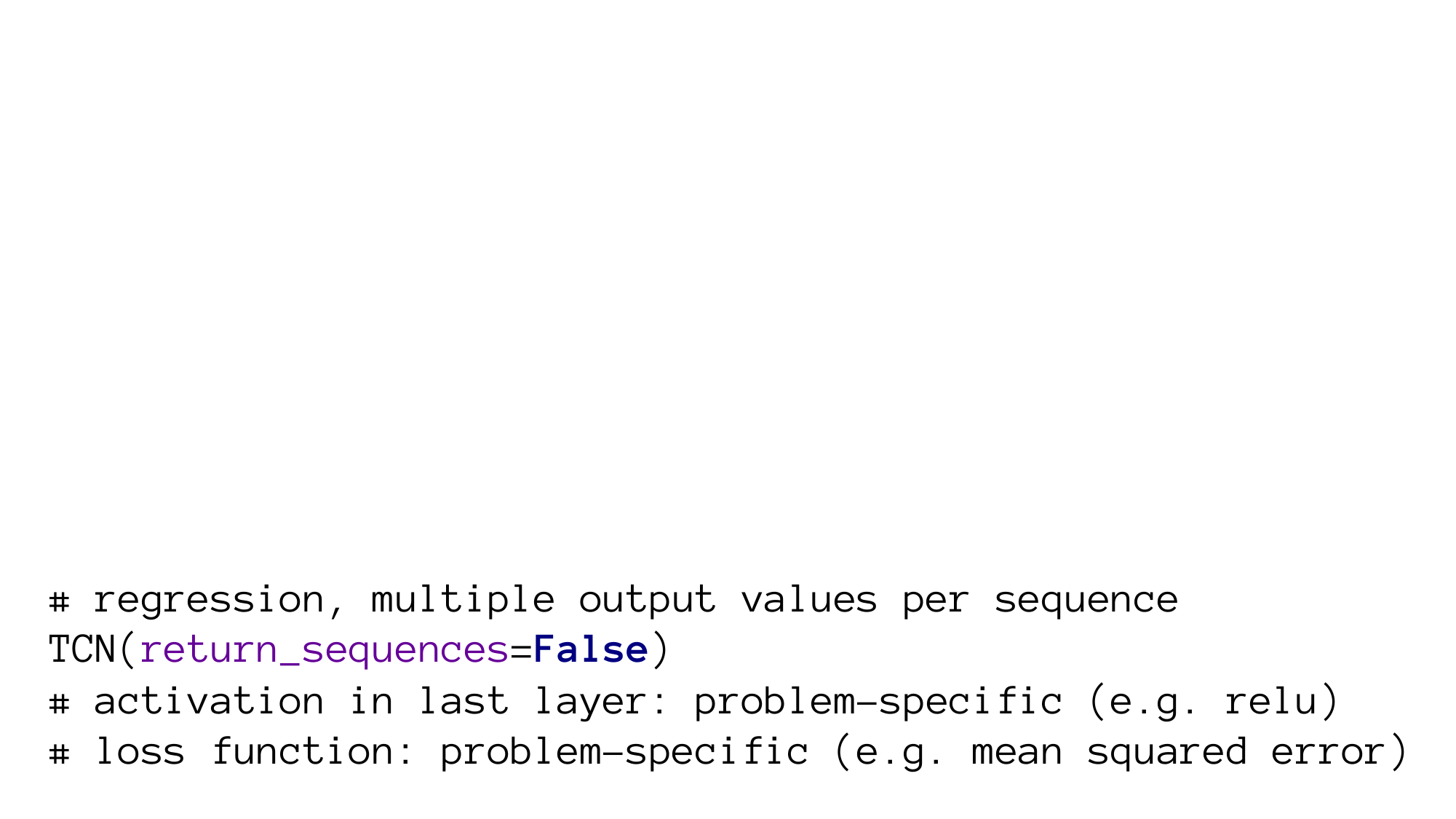

# regression, multiple output values per sequence
TCN(return_sequences=False)
# activation in last layer: problem-specific (e.g. relu)
# loss function: problem-specific (e.g. mean squared error)